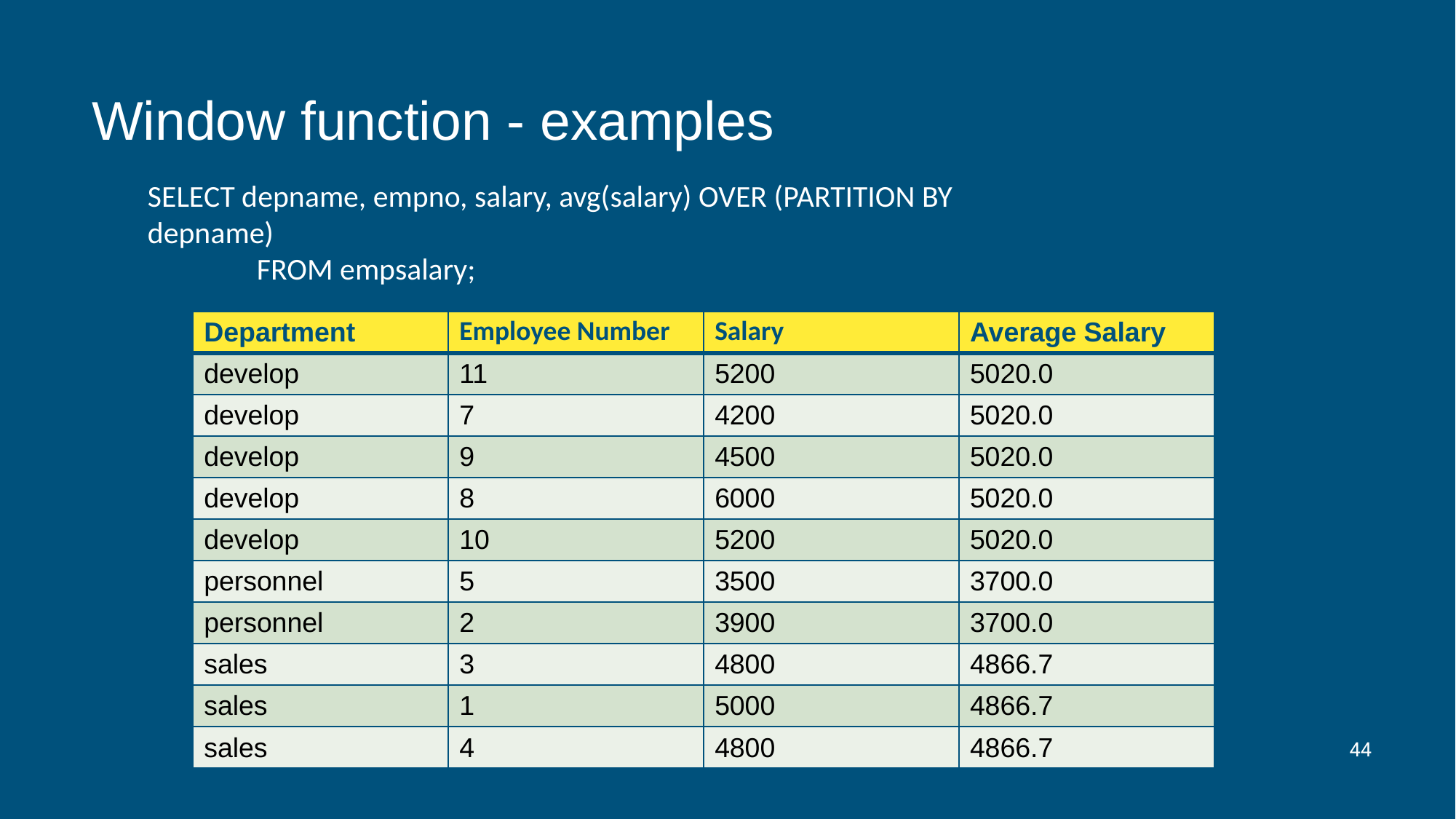

# Window function - examples

SELECT depname, empno, salary, avg(salary) OVER (PARTITION BY depname)
  	FROM empsalary;
| Department | Employee Number | Salary | Average Salary |
| --- | --- | --- | --- |
| develop | 11 | 5200 | 5020.0 |
| develop | 7 | 4200 | 5020.0 |
| develop | 9 | 4500 | 5020.0 |
| develop | 8 | 6000 | 5020.0 |
| develop | 10 | 5200 | 5020.0 |
| personnel | 5 | 3500 | 3700.0 |
| personnel | 2 | 3900 | 3700.0 |
| sales | 3 | 4800 | 4866.7 |
| sales | 1 | 5000 | 4866.7 |
| sales | 4 | 4800 | 4866.7 |
44